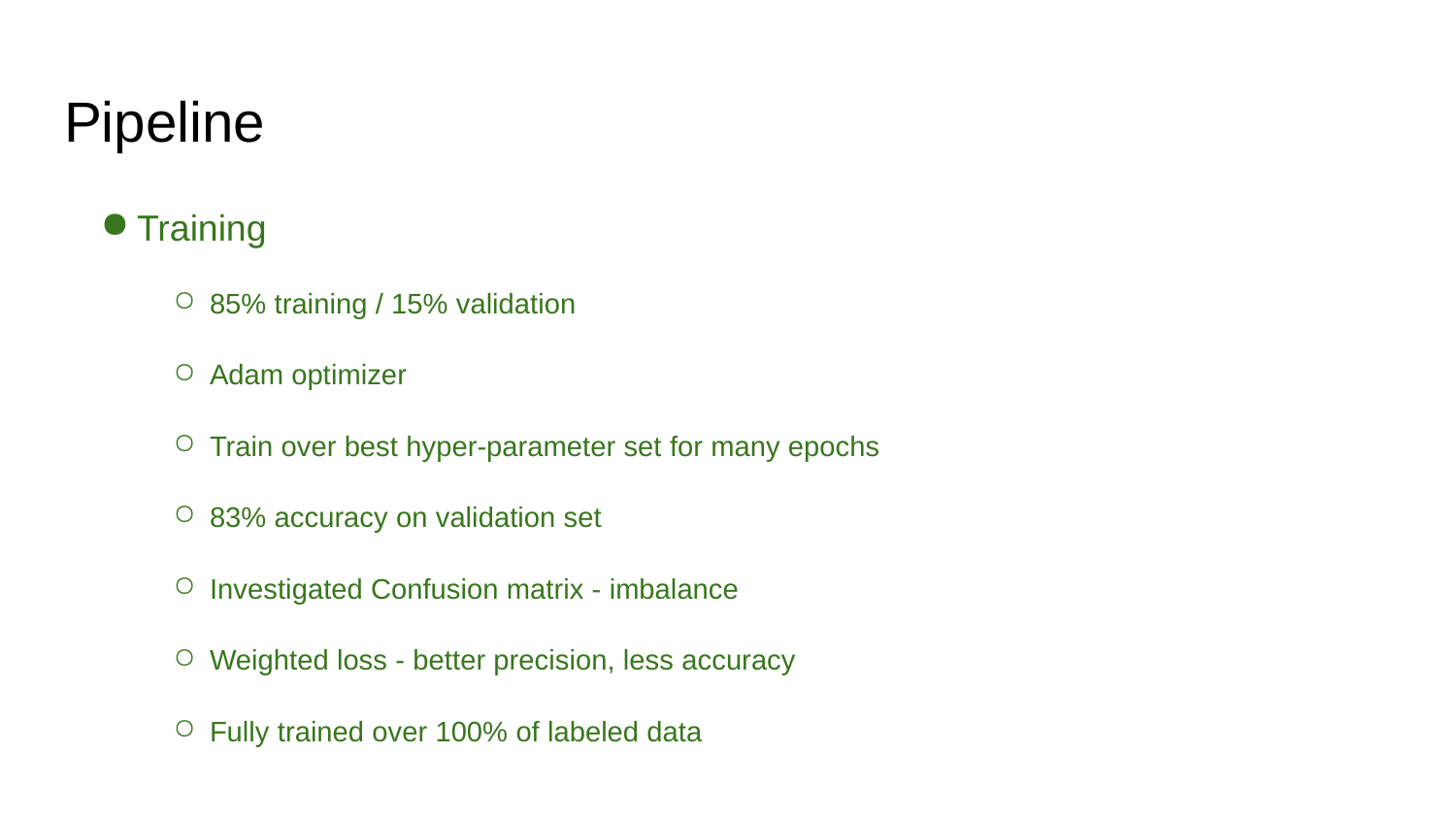

# Pipeline
Training
85% training / 15% validation
Adam optimizer
Train over best hyper-parameter set for many epochs
83% accuracy on validation set
Investigated Confusion matrix - imbalance
Weighted loss - better precision, less accuracy
Fully trained over 100% of labeled data